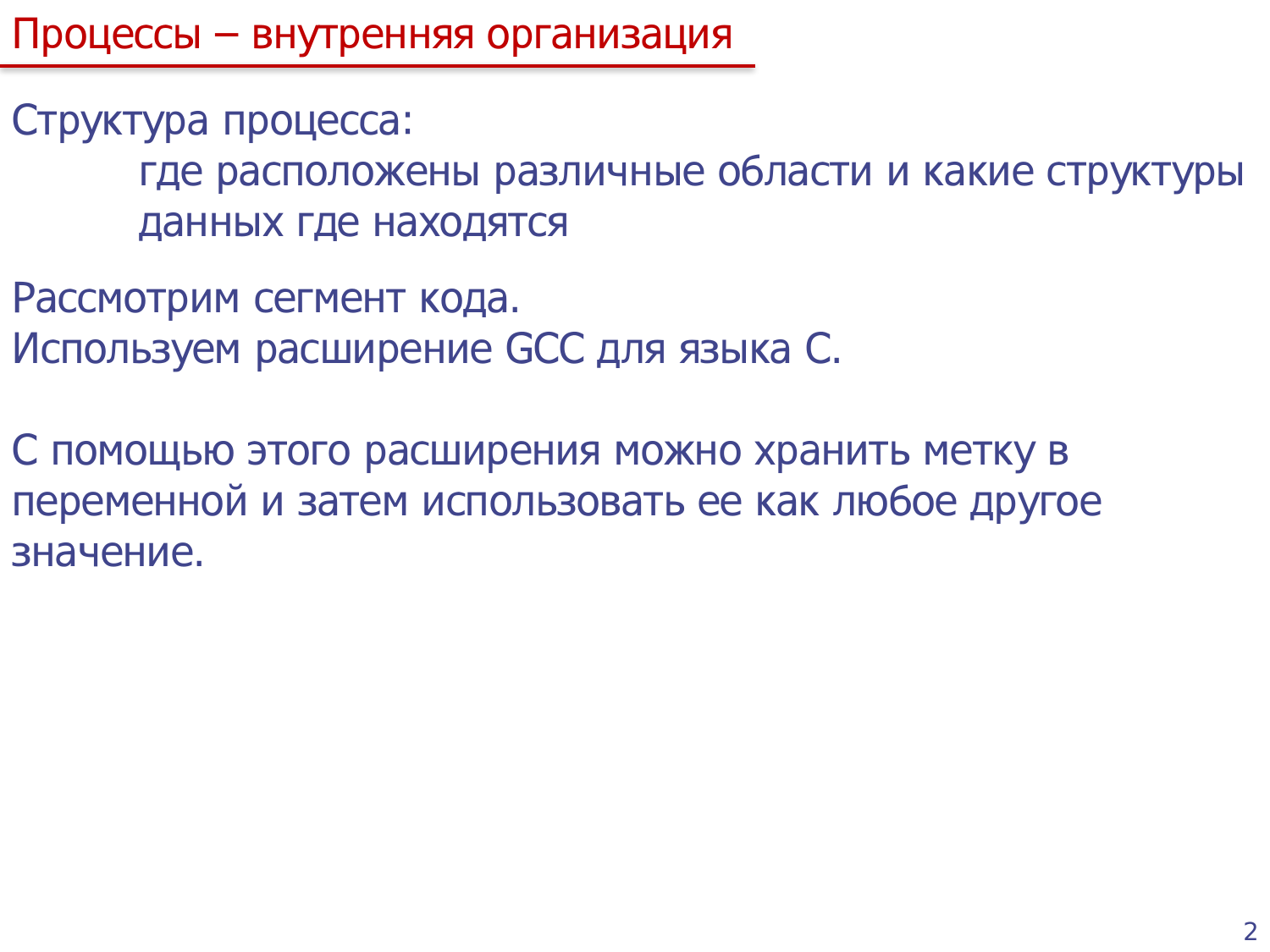

Процессы – внутренняя организация
Структура процесса:
	где расположены различные области и какие структуры 	данных где находятся
Рассмотрим сегмент кода.
Используем расширение GCC для языка C.

С помощью этого расширения можно хранить метку в переменной и затем использовать ее как любое другое значение.
2